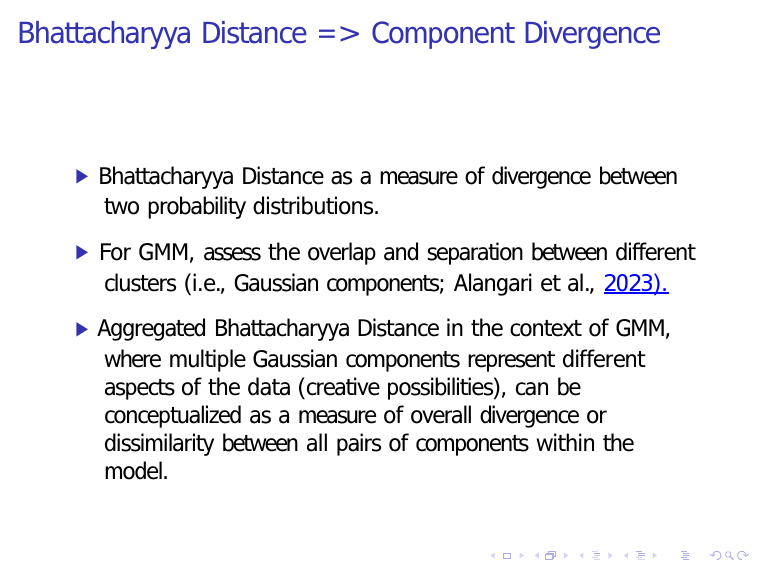

# Bhattacharyya Distance => Component Divergence
▶ Bhattacharyya Distance as a measure of divergence between two probability distributions.
▶ For GMM, assess the overlap and separation between different clusters (i.e., Gaussian components; Alangari et al., 2023).
▶ Aggregated Bhattacharyya Distance in the context of GMM, where multiple Gaussian components represent different aspects of the data (creative possibilities), can be conceptualized as a measure of overall divergence or dissimilarity between all pairs of components within the model.